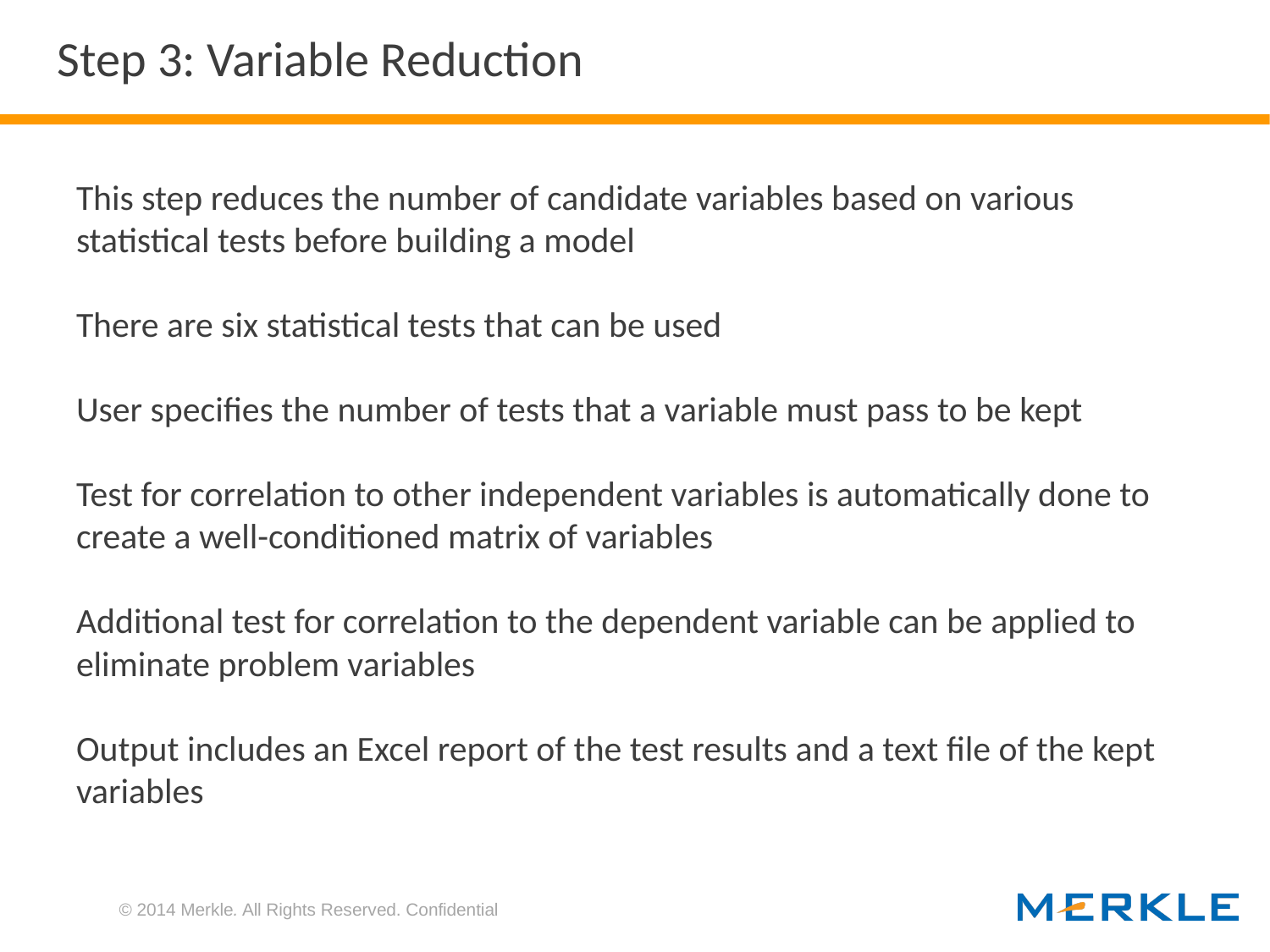

# Step 3: Variable Reduction
This step reduces the number of candidate variables based on various statistical tests before building a model
There are six statistical tests that can be used
User specifies the number of tests that a variable must pass to be kept
Test for correlation to other independent variables is automatically done to create a well-conditioned matrix of variables
Additional test for correlation to the dependent variable can be applied to eliminate problem variables
Output includes an Excel report of the test results and a text file of the kept variables